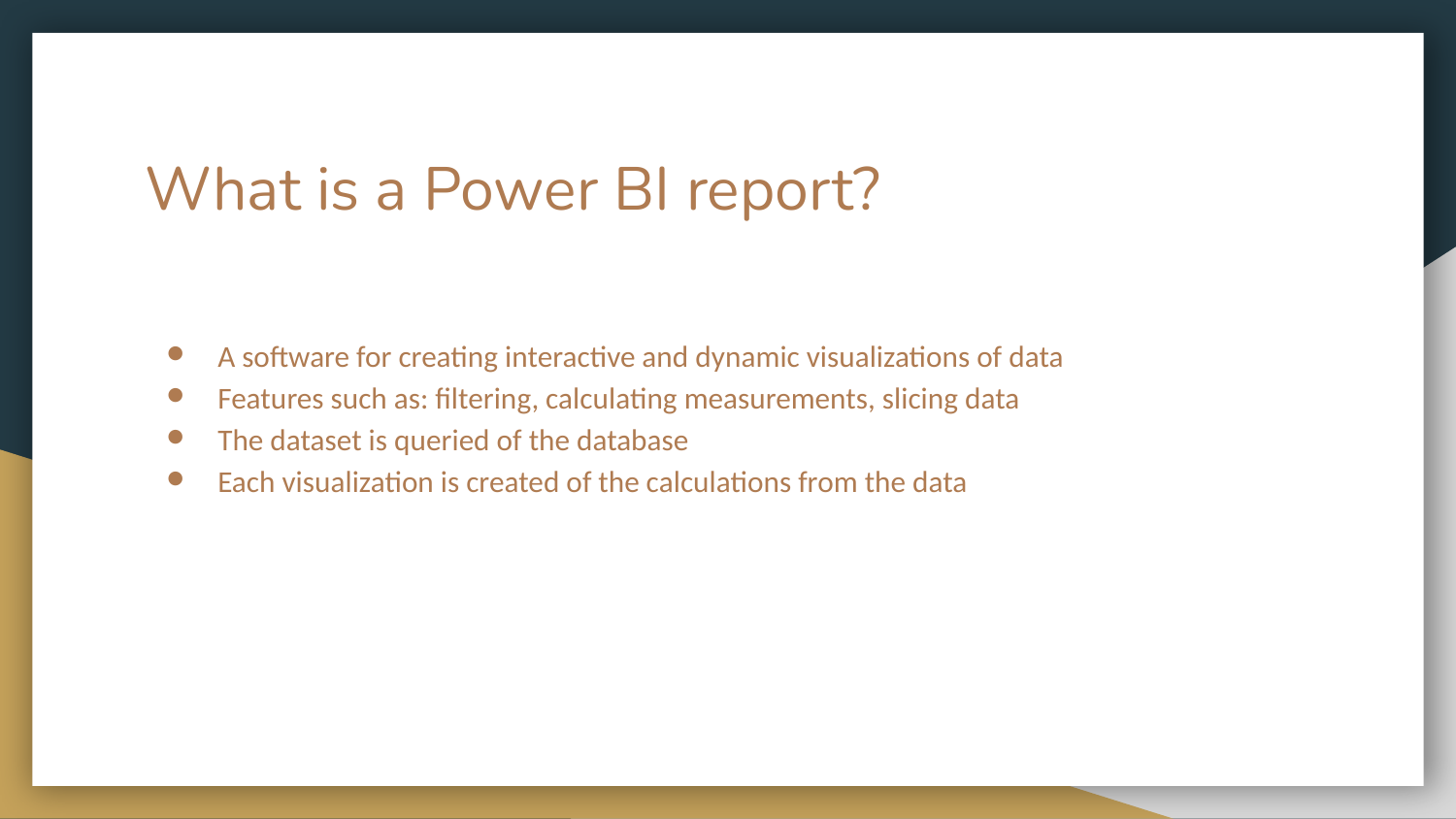

# What is a Power BI report?
A software for creating interactive and dynamic visualizations of data
Features such as: filtering, calculating measurements, slicing data
The dataset is queried of the database
Each visualization is created of the calculations from the data